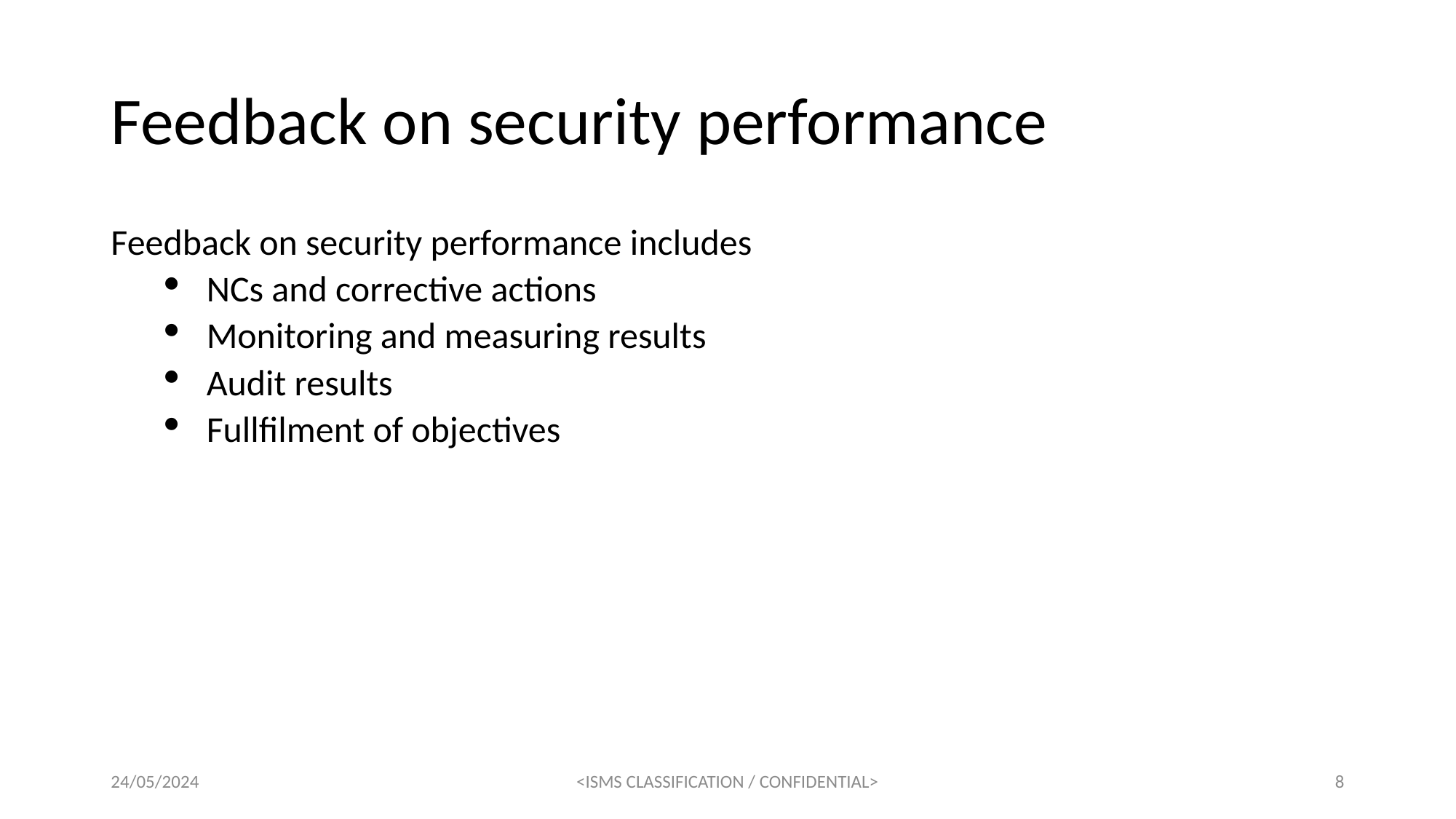

# Feedback on security performance
Feedback on security performance includes
NCs and corrective actions
Monitoring and measuring results
Audit results
Fullfilment of objectives
24/05/2024
<ISMS CLASSIFICATION / CONFIDENTIAL>
8